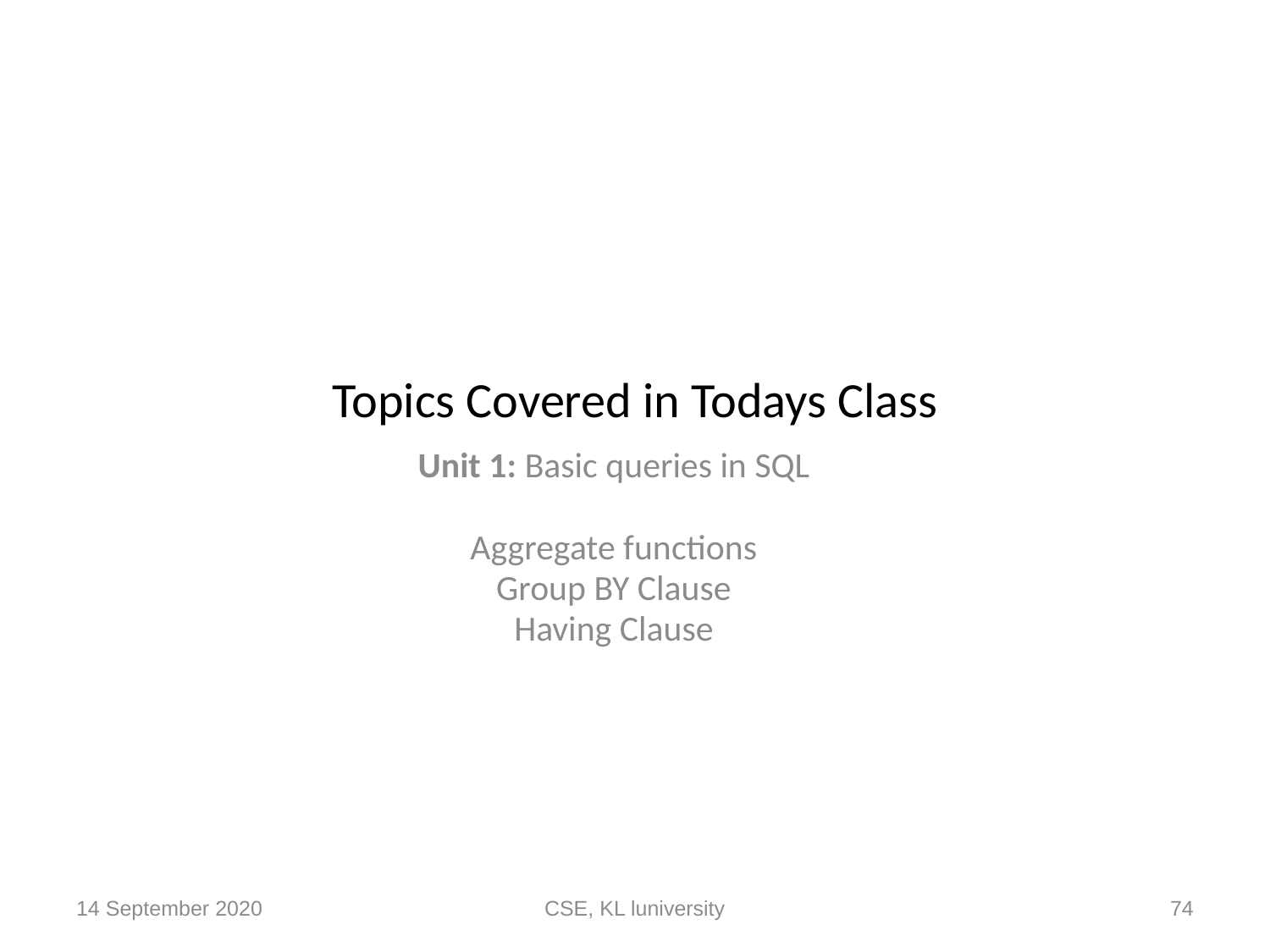

# Topics Covered in Todays Class
Unit 1: Basic queries in SQL

Aggregate functions
Group BY Clause
Having Clause
14 September 2020
CSE, KL luniversity
74